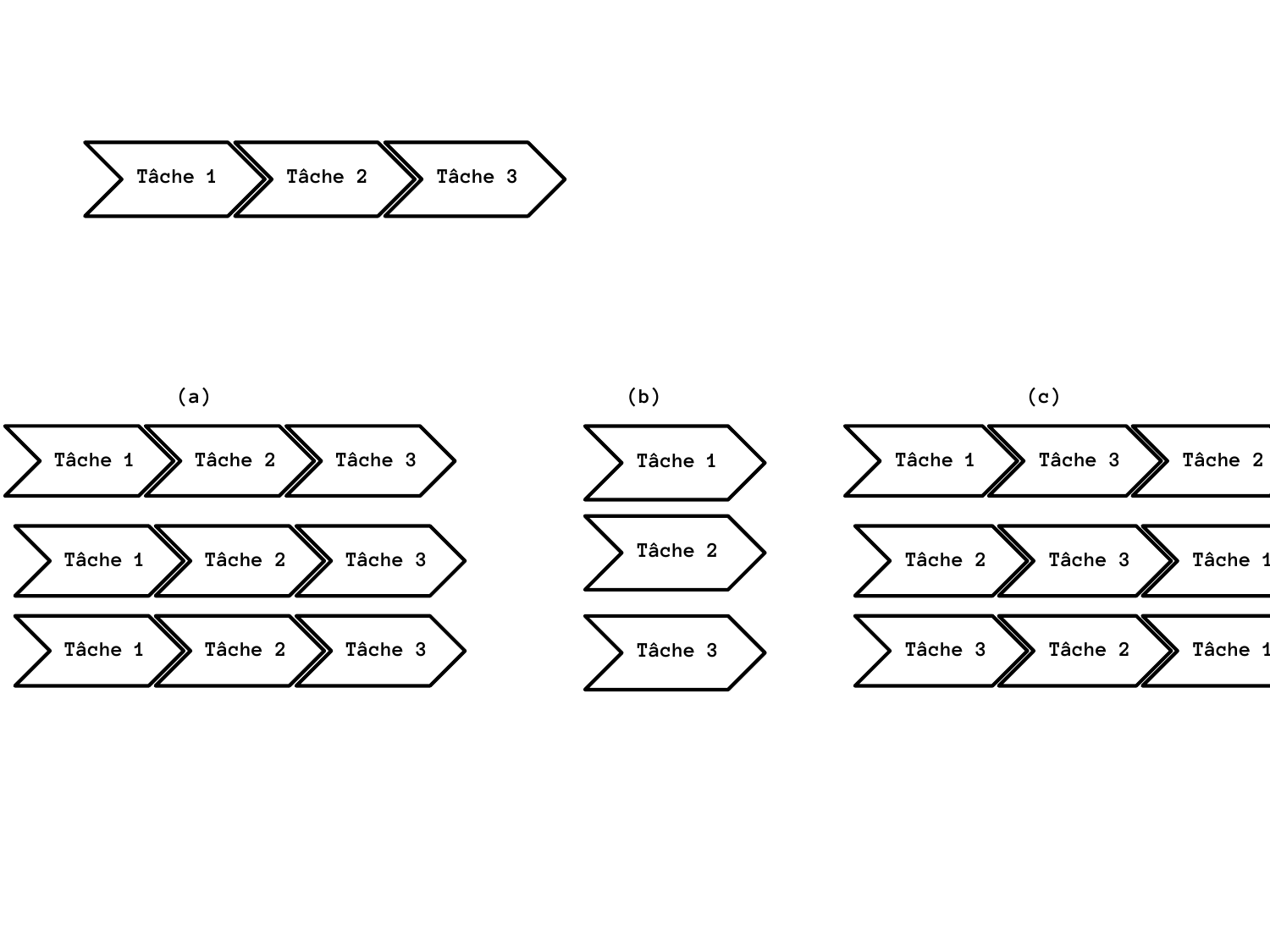

Tâche 1

Tâche 2

Tâche 3
(a)
(b)
(c)

Tâche 1

Tâche 2

Tâche 3

Tâche 1

Tâche 1

Tâche 3

Tâche 2

Tâche 2

Tâche 1

Tâche 2

Tâche 3

Tâche 2

Tâche 3

Tâche 1

Tâche 1

Tâche 2

Tâche 3

Tâche 3

Tâche 3

Tâche 2

Tâche 1